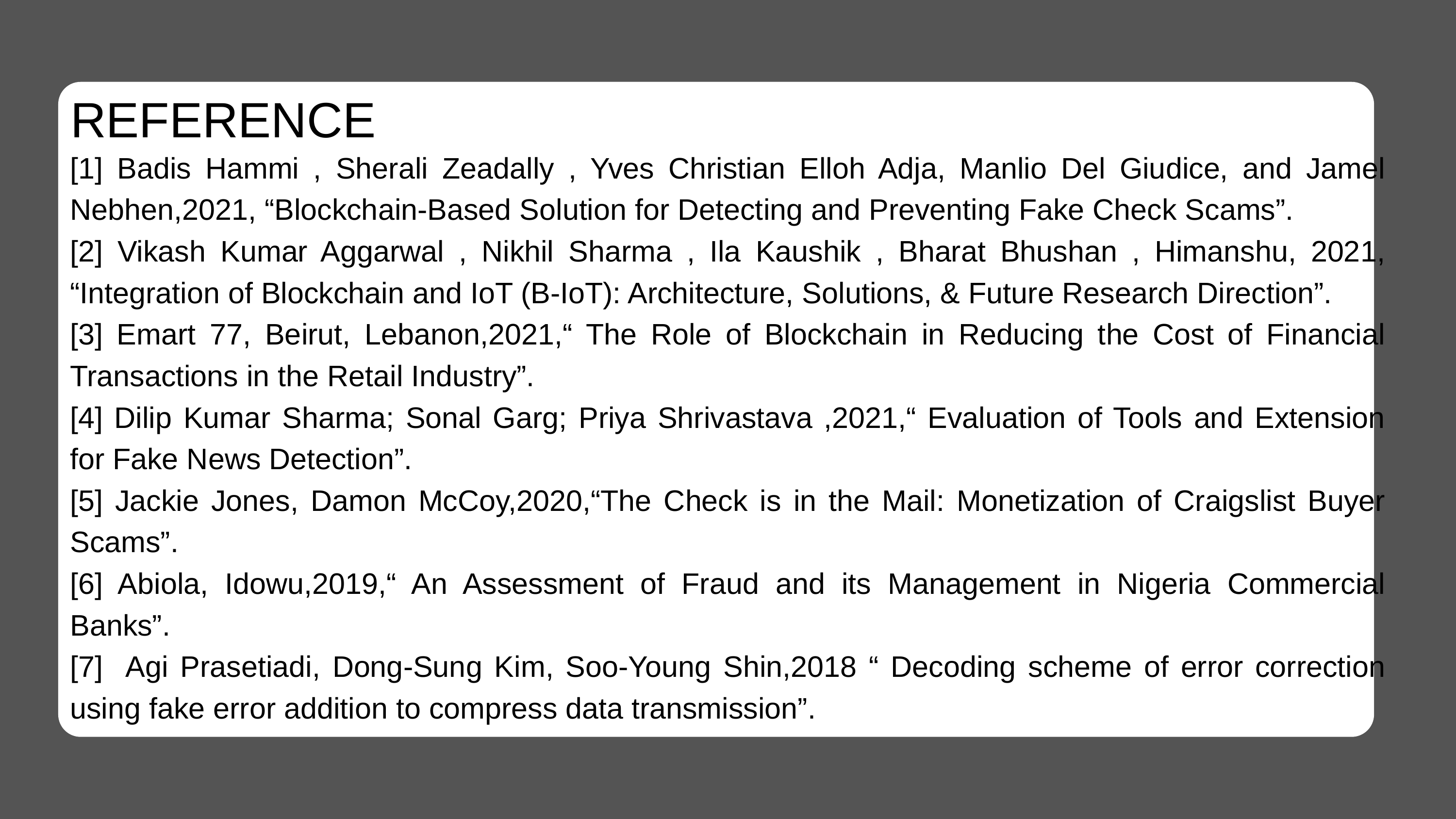

REFERENCE

[1] Badis Hammi , Sherali Zeadally , Yves Christian Elloh Adja, Manlio Del Giudice, and Jamel Nebhen,2021, “Blockchain-Based Solution for Detecting and Preventing Fake Check Scams”.
[2] Vikash Kumar Aggarwal , Nikhil Sharma , Ila Kaushik , Bharat Bhushan , Himanshu, 2021, “Integration of Blockchain and IoT (B-IoT): Architecture, Solutions, & Future Research Direction”.
[3] Emart 77, Beirut, Lebanon,2021,“ The Role of Blockchain in Reducing the Cost of Financial Transactions in the Retail Industry”.
[4] Dilip Kumar Sharma; Sonal Garg; Priya Shrivastava ,2021,“ Evaluation of Tools and Extension for Fake News Detection”.
[5] Jackie Jones, Damon McCoy,2020,“The Check is in the Mail: Monetization of Craigslist Buyer Scams”.
[6] Abiola, Idowu,2019,“ An Assessment of Fraud and its Management in Nigeria Commercial Banks”.
[7]  Agi Prasetiadi, Dong-Sung Kim, Soo-Young Shin,2018 “ Decoding scheme of error correction using fake error addition to compress data transmission”.